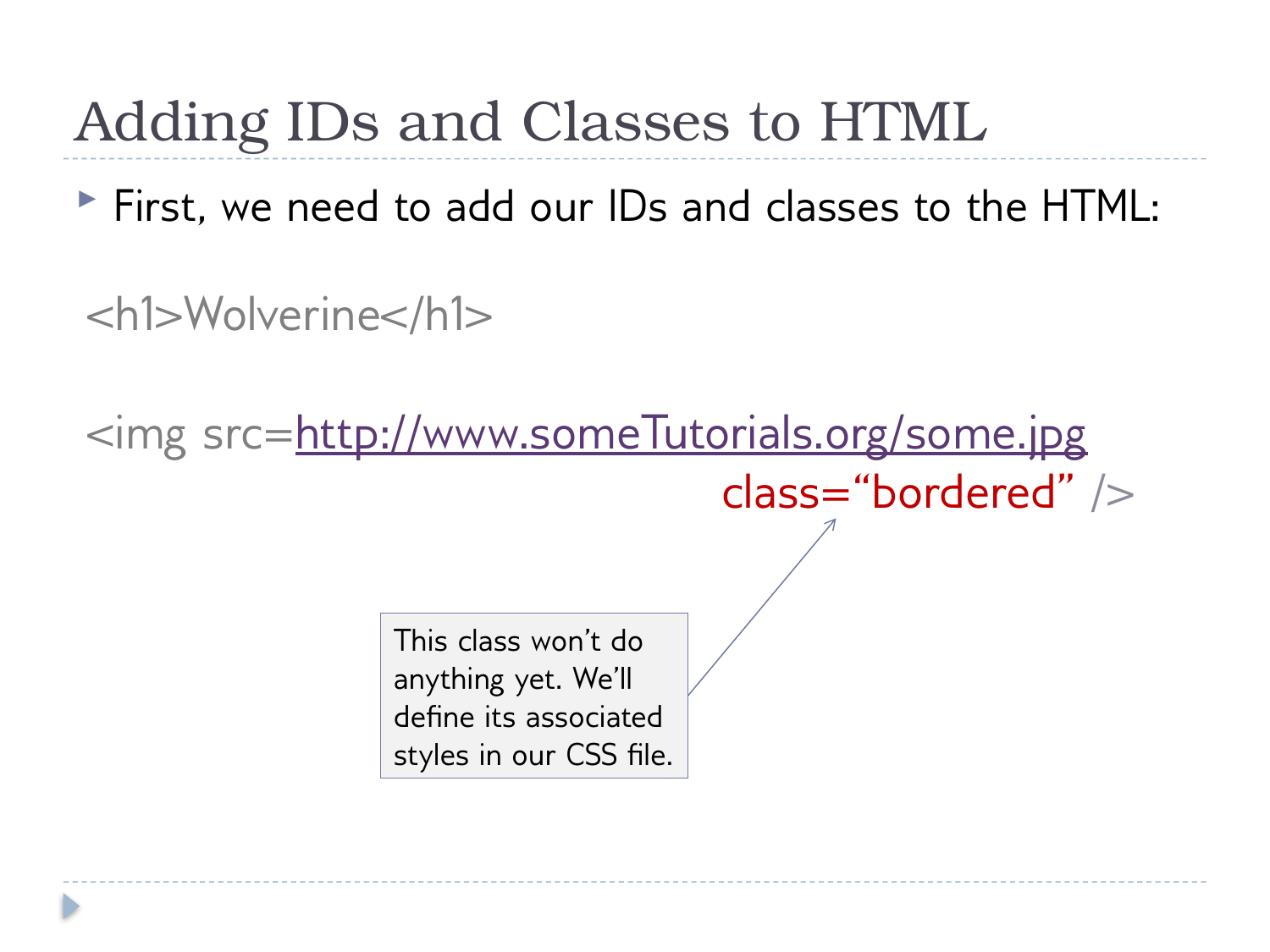

# Adding IDs and Classes to HTML
First, we need to add our IDs and classes to the HTML:
<h1>Wolverine</h1>

<img src=http://www.someTutorials.org/some.jpg
					class=“bordered” />
This class won’t do anything yet. We’ll define its associated styles in our CSS file.